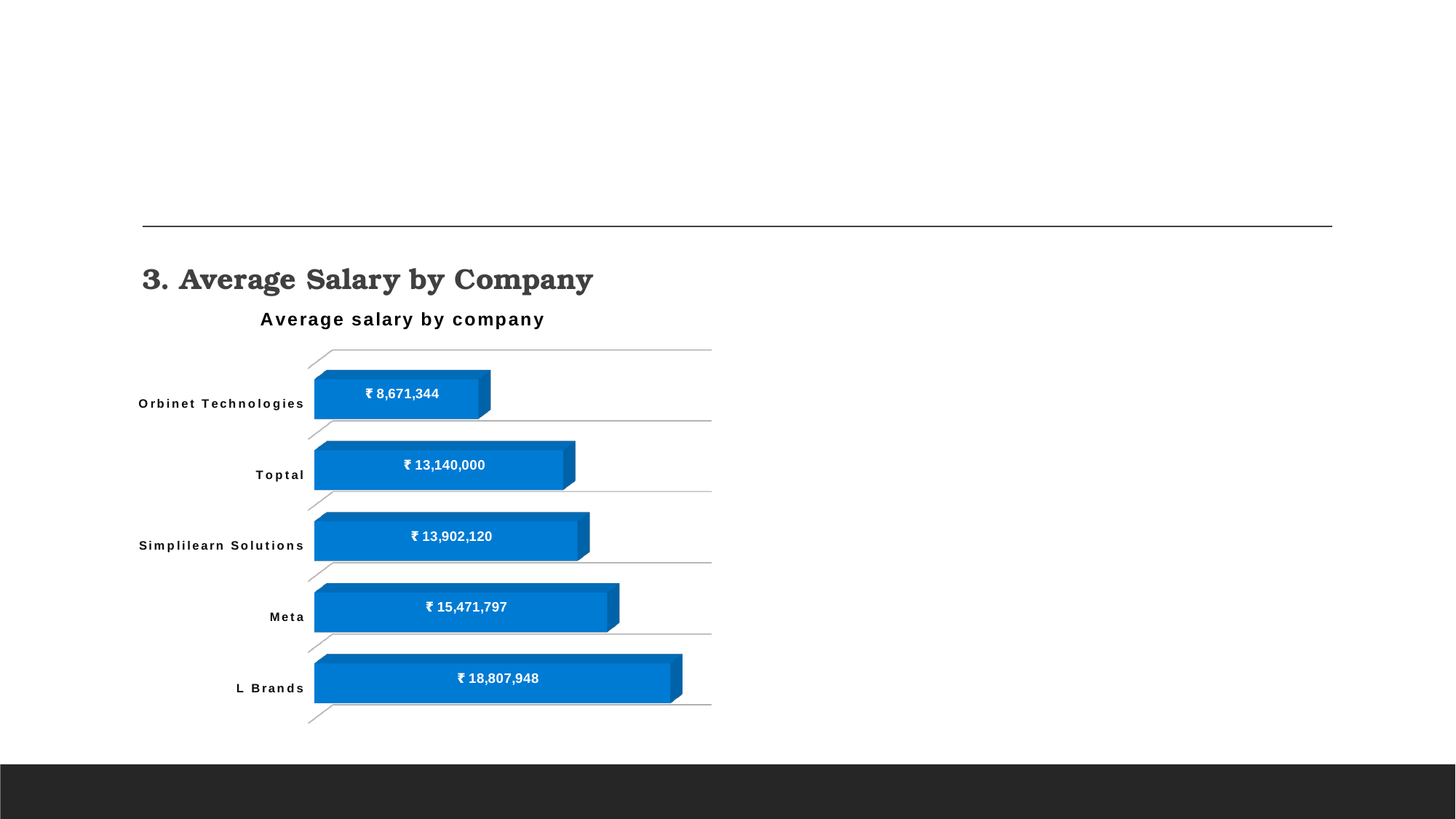

3. Average Salary by Company

[unsupported chart]